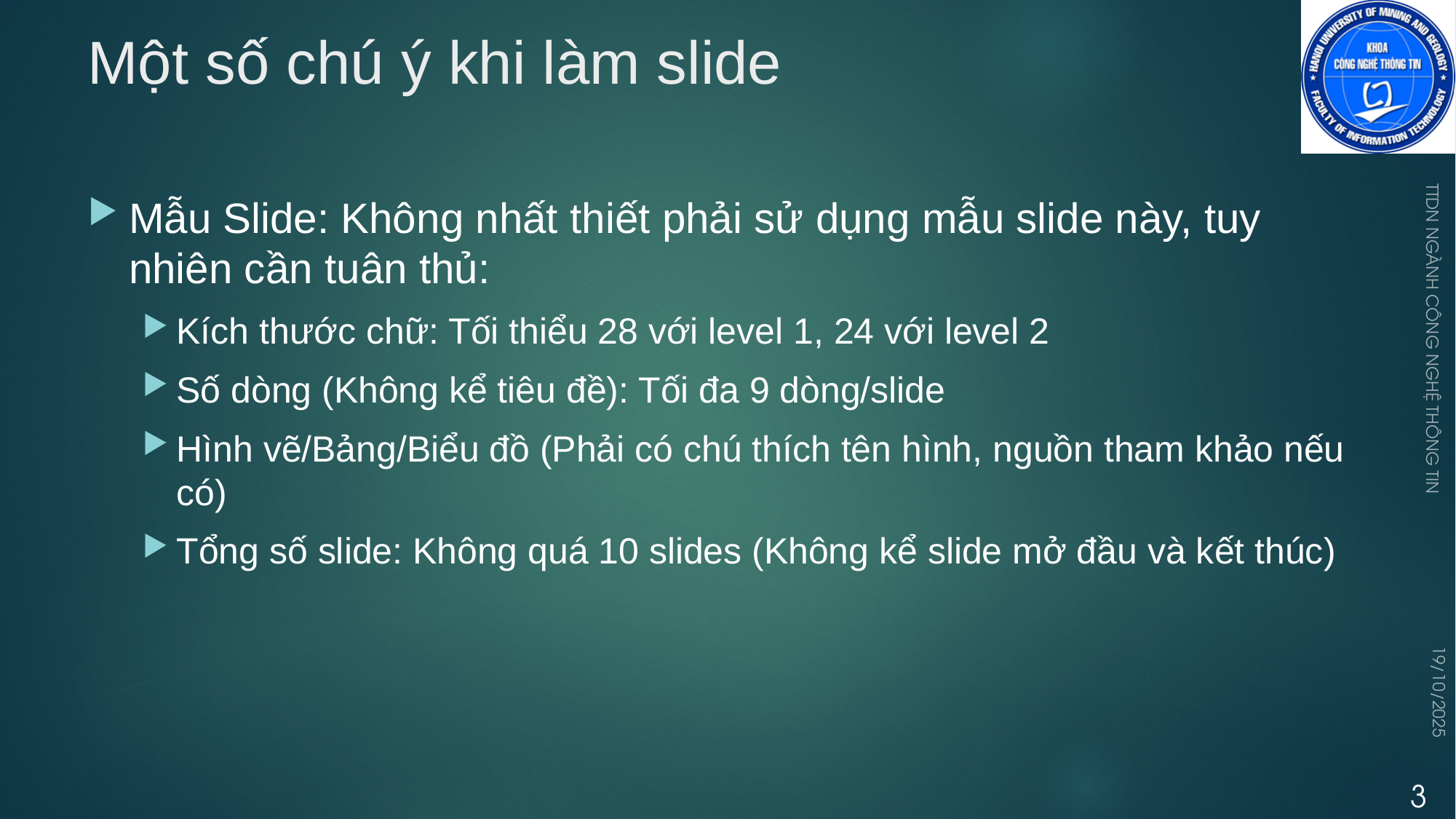

# Một số chú ý khi làm slide
Mẫu Slide: Không nhất thiết phải sử dụng mẫu slide này, tuy nhiên cần tuân thủ:
Kích thước chữ: Tối thiểu 28 với level 1, 24 với level 2
Số dòng (Không kể tiêu đề): Tối đa 9 dòng/slide
Hình vẽ/Bảng/Biểu đồ (Phải có chú thích tên hình, nguồn tham khảo nếu có)
Tổng số slide: Không quá 10 slides (Không kể slide mở đầu và kết thúc)

TTDN NGÀNH CÔNG NGHỆ THÔNG TIN
19/10/2025
3